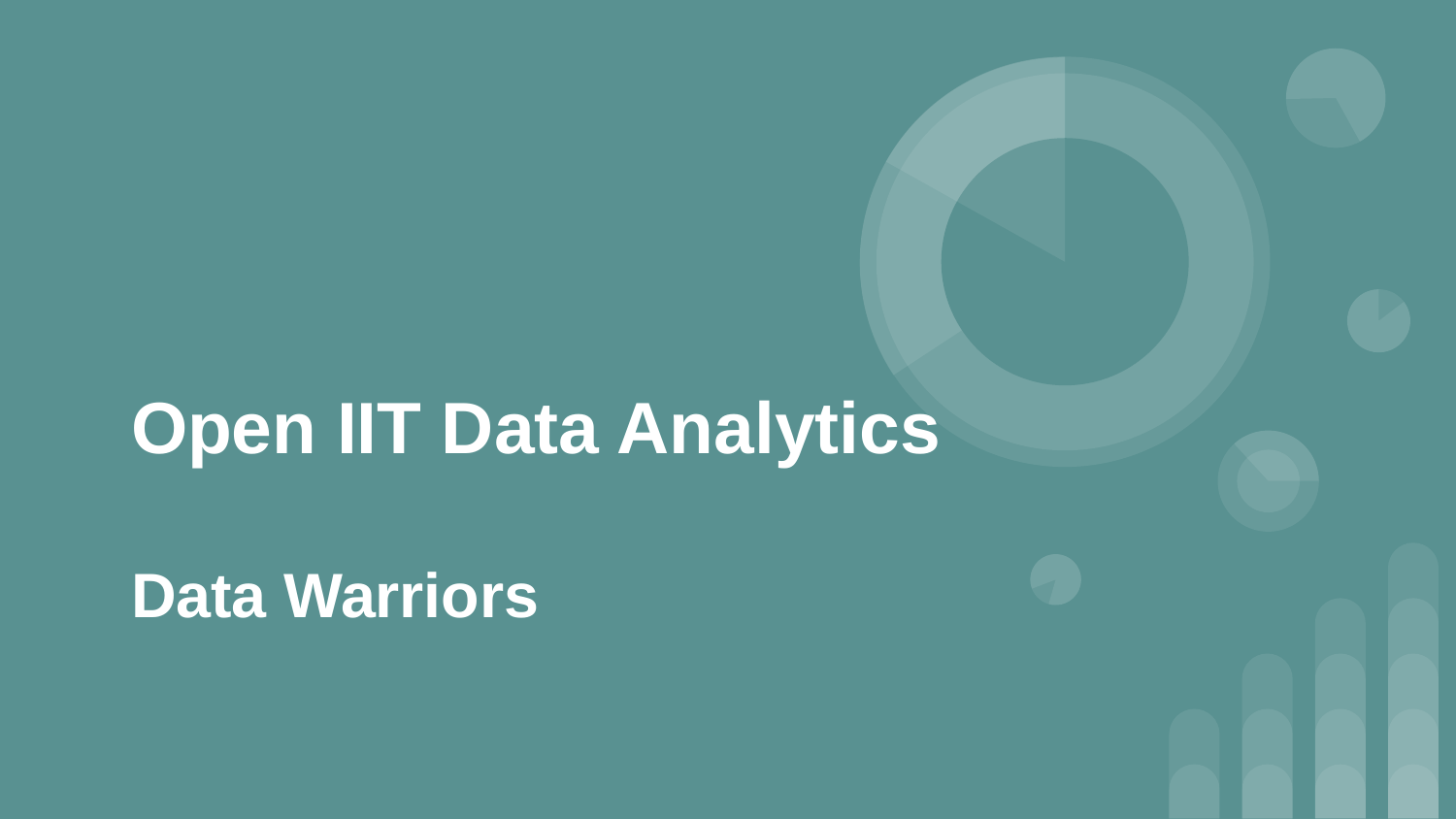

# Open IIT Data Analytics

Data Warriors